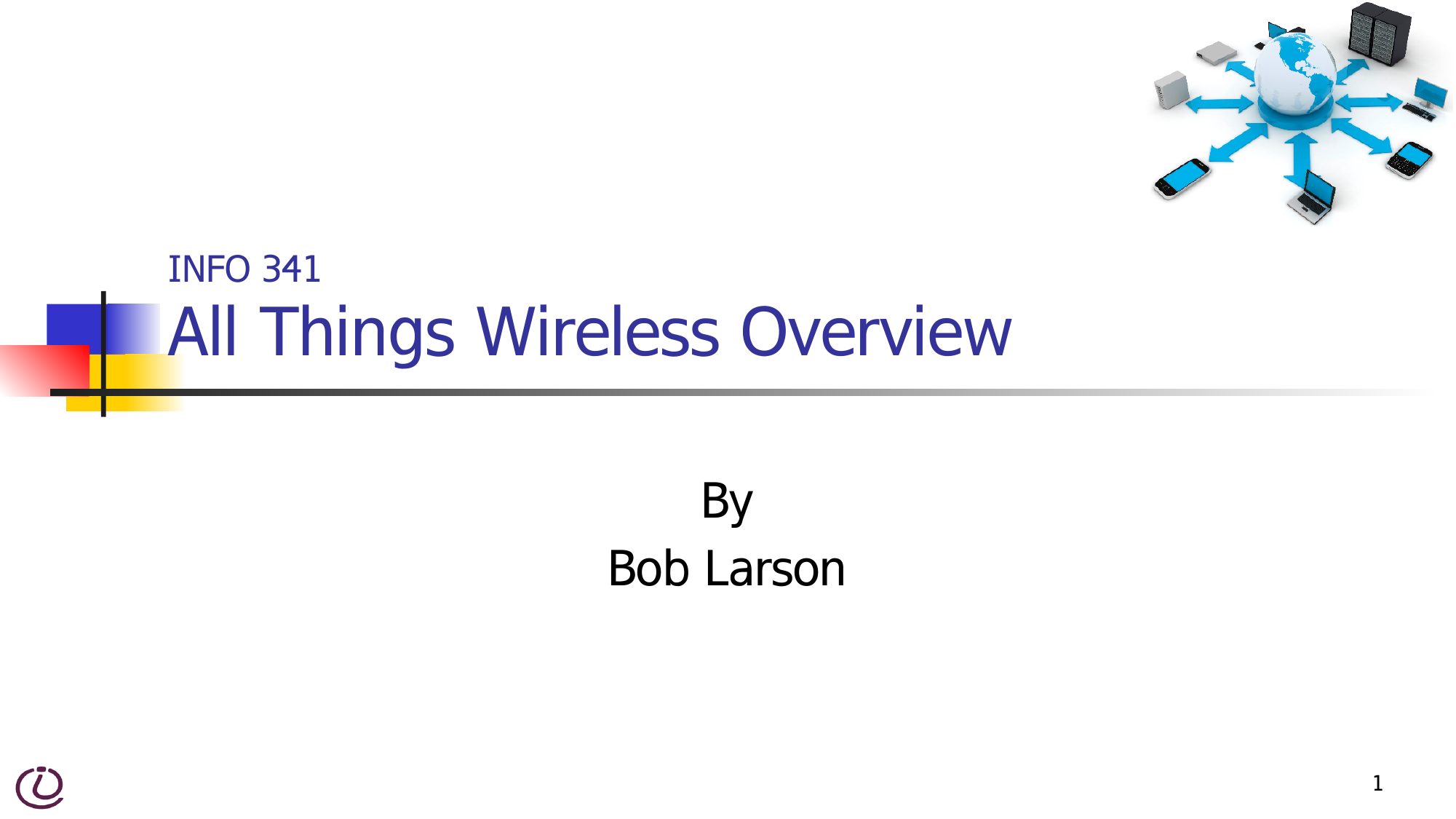

# INFO 341 All Things Wireless Overview
By
Bob Larson
1